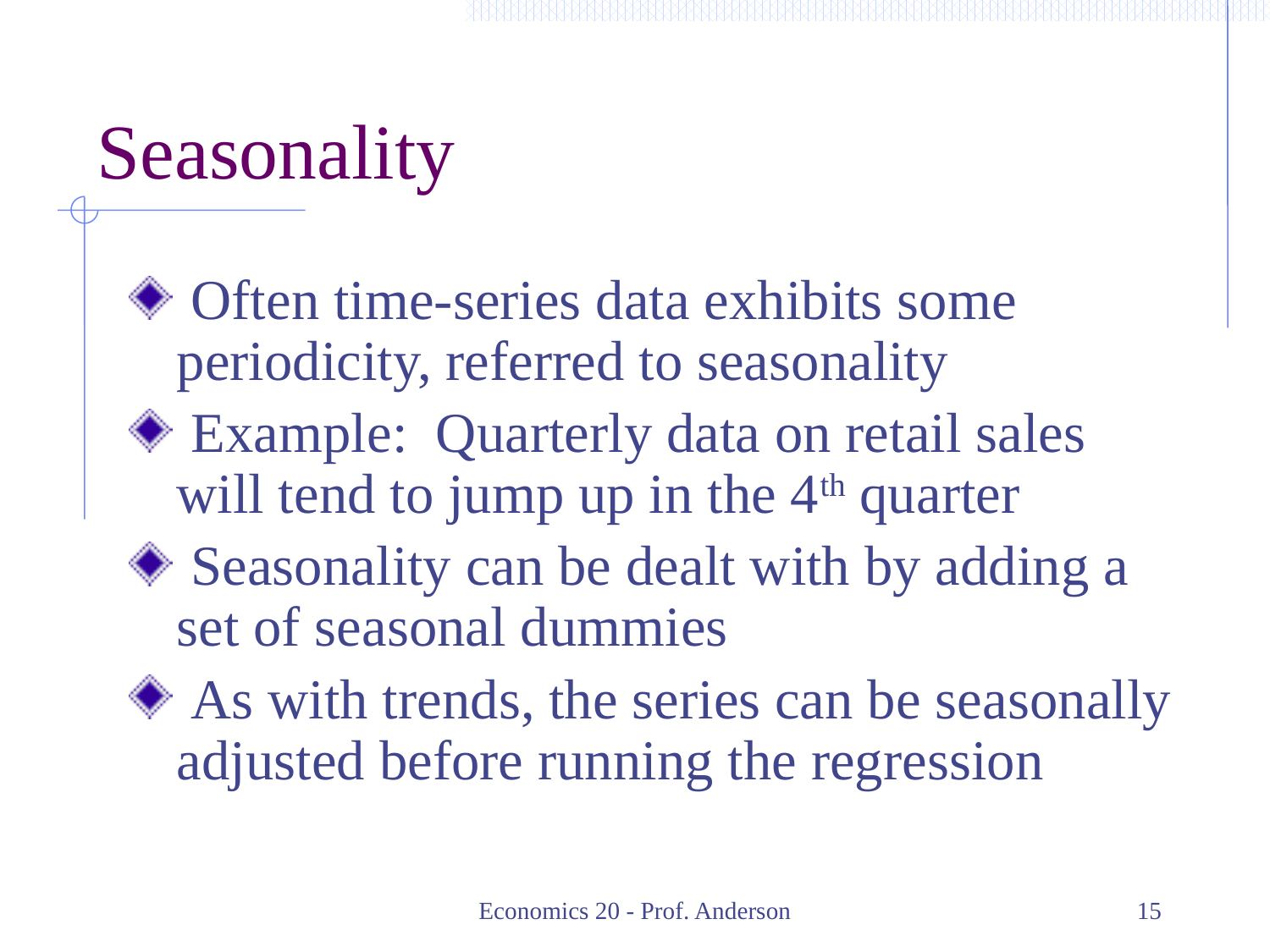

# Seasonality
 Often time-series data exhibits some periodicity, referred to seasonality
 Example:  Quarterly data on retail sales will tend to jump up in the 4th quarter
 Seasonality can be dealt with by adding a set of seasonal dummies
 As with trends, the series can be seasonally adjusted before running the regression
Economics 20 - Prof. Anderson
15